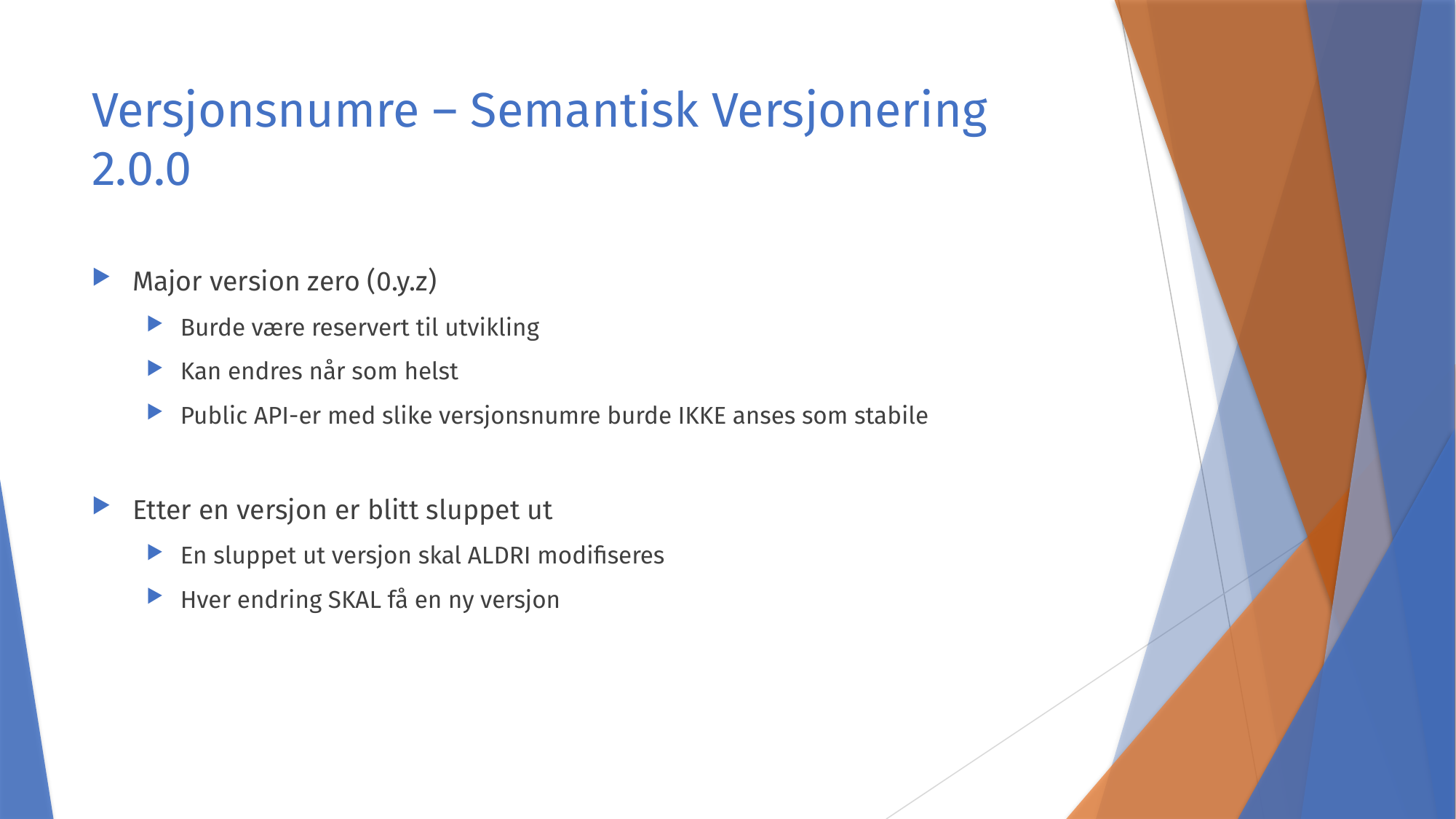

# Versjonsnumre – Semantisk Versjonering 2.0.0
Major version zero (0.y.z)
Burde være reservert til utvikling
Kan endres når som helst
Public API-er med slike versjonsnumre burde IKKE anses som stabile

Etter en versjon er blitt sluppet ut
En sluppet ut versjon skal ALDRI modifiseres
Hver endring SKAL få en ny versjon